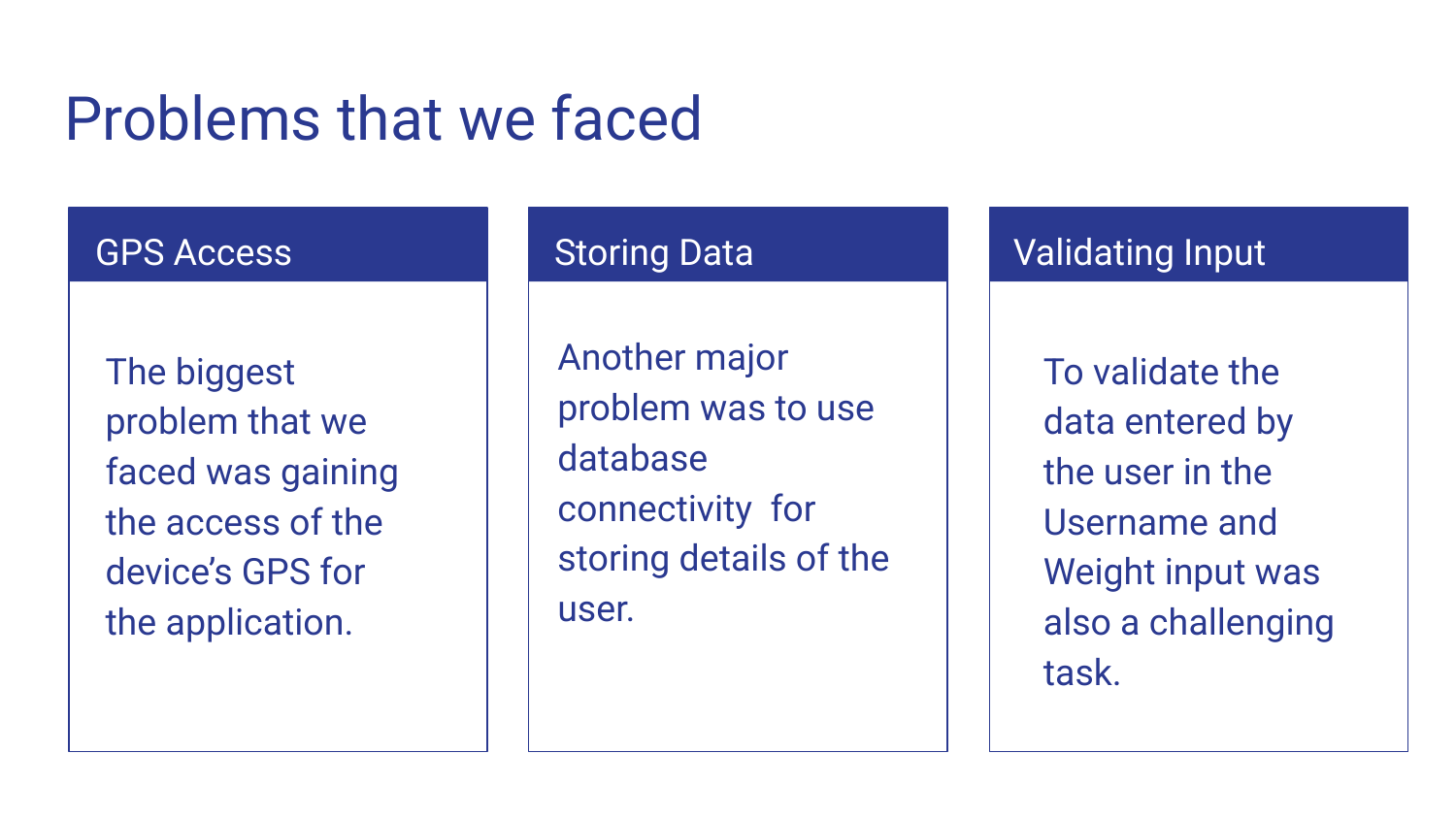

# Problems that we faced

GPS Access

Storing Data

Validating Input
Another major problem was to use database connectivity  for storing details of the user.

The biggest problem that we faced was gaining the access of the device’s GPS for the application.
To validate the data entered by the user in the Username and Weight input was also a challenging task.